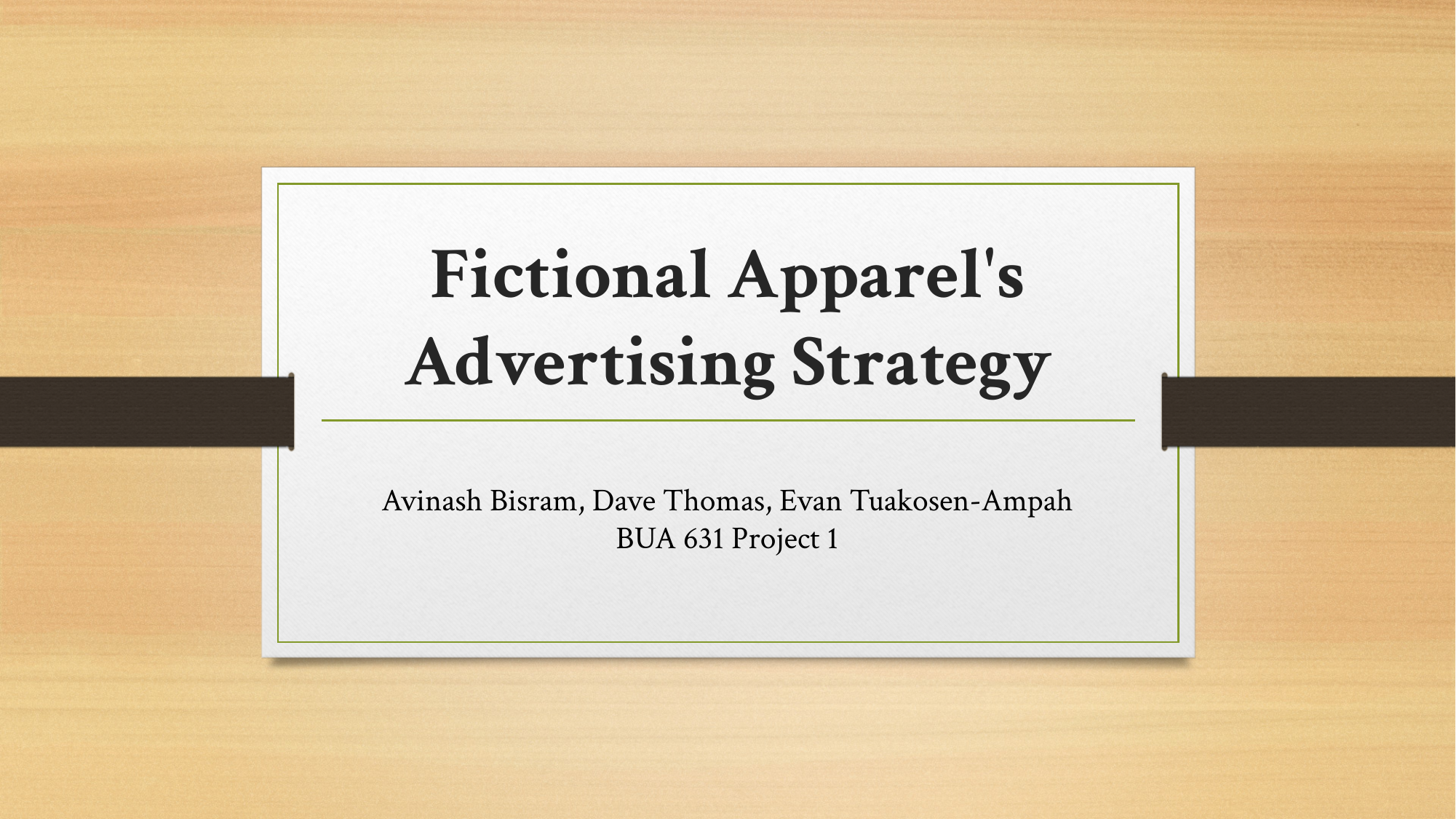

# Fictional Apparel's Advertising Strategy
Avinash Bisram, Dave Thomas, Evan Tuakosen-Ampah
BUA 631 Project 1